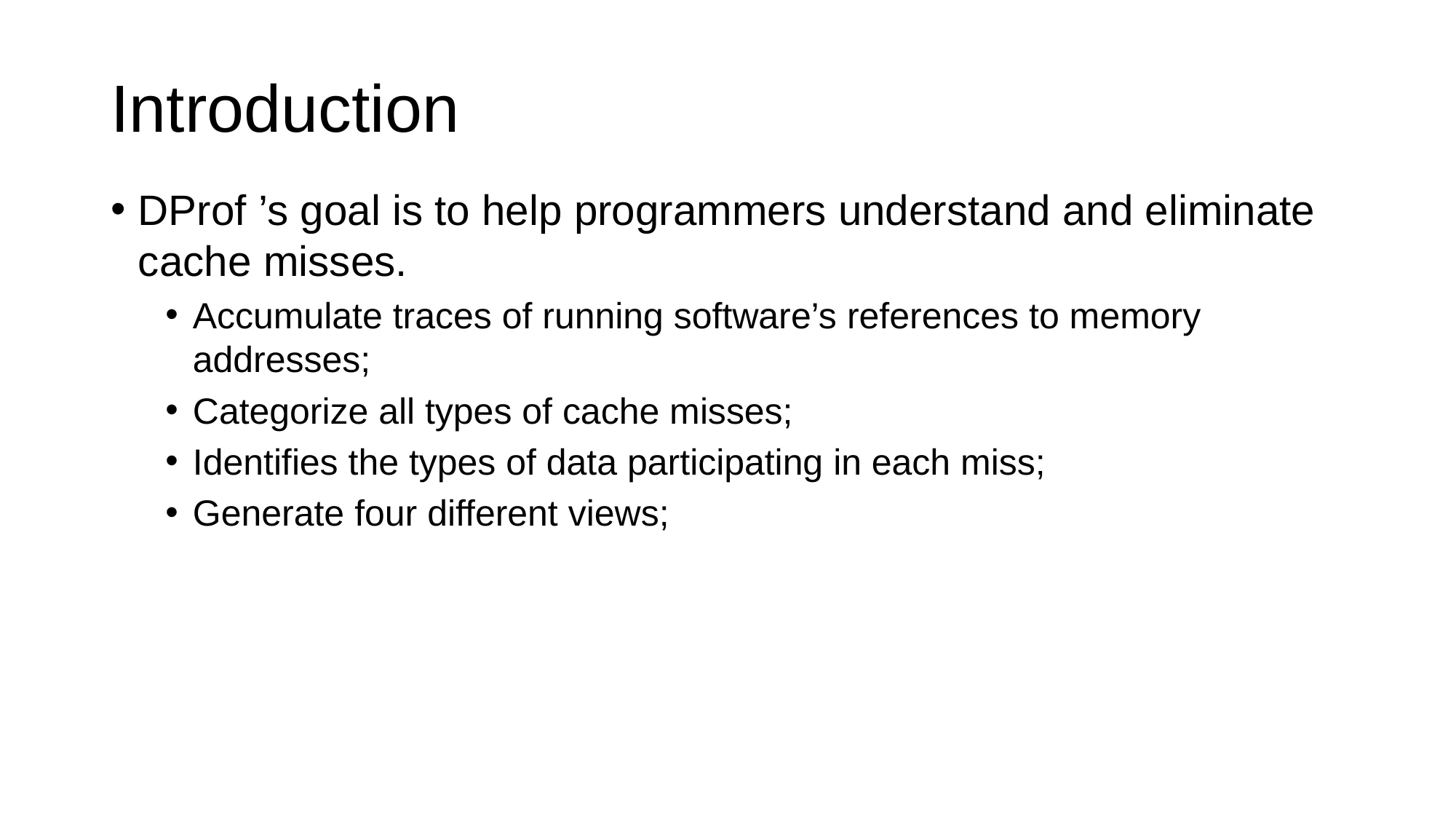

# Introduction
DProf ’s goal is to help programmers understand and eliminate cache misses.
Accumulate traces of running software’s references to memory addresses;
Categorize all types of cache misses;
Identifies the types of data participating in each miss;
Generate four different views;